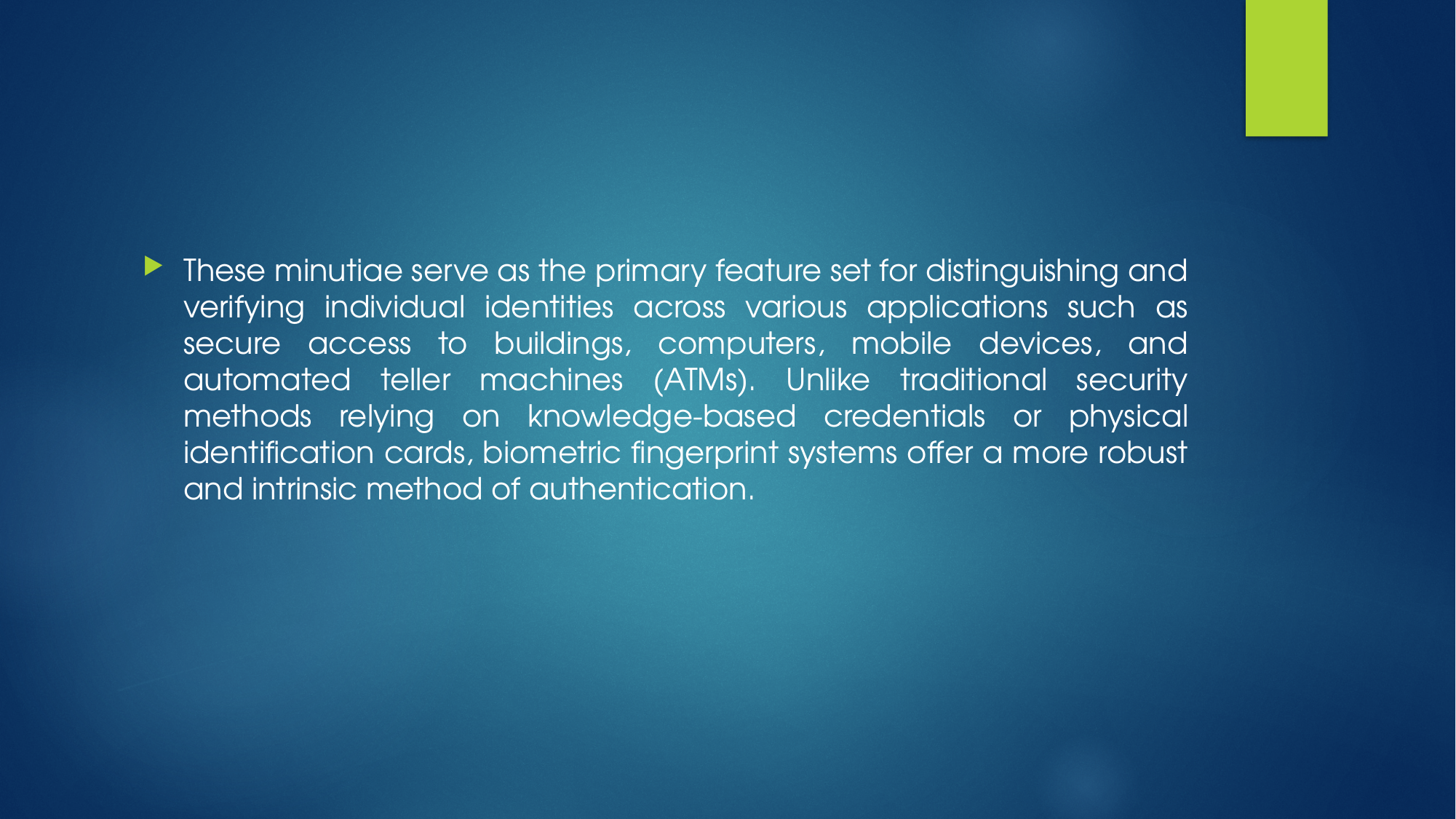

These minutiae serve as the primary feature set for distinguishing and verifying individual identities across various applications such as secure access to buildings, computers, mobile devices, and automated teller machines (ATMs). Unlike traditional security methods relying on knowledge-based credentials or physical identification cards, biometric fingerprint systems offer a more robust and intrinsic method of authentication.